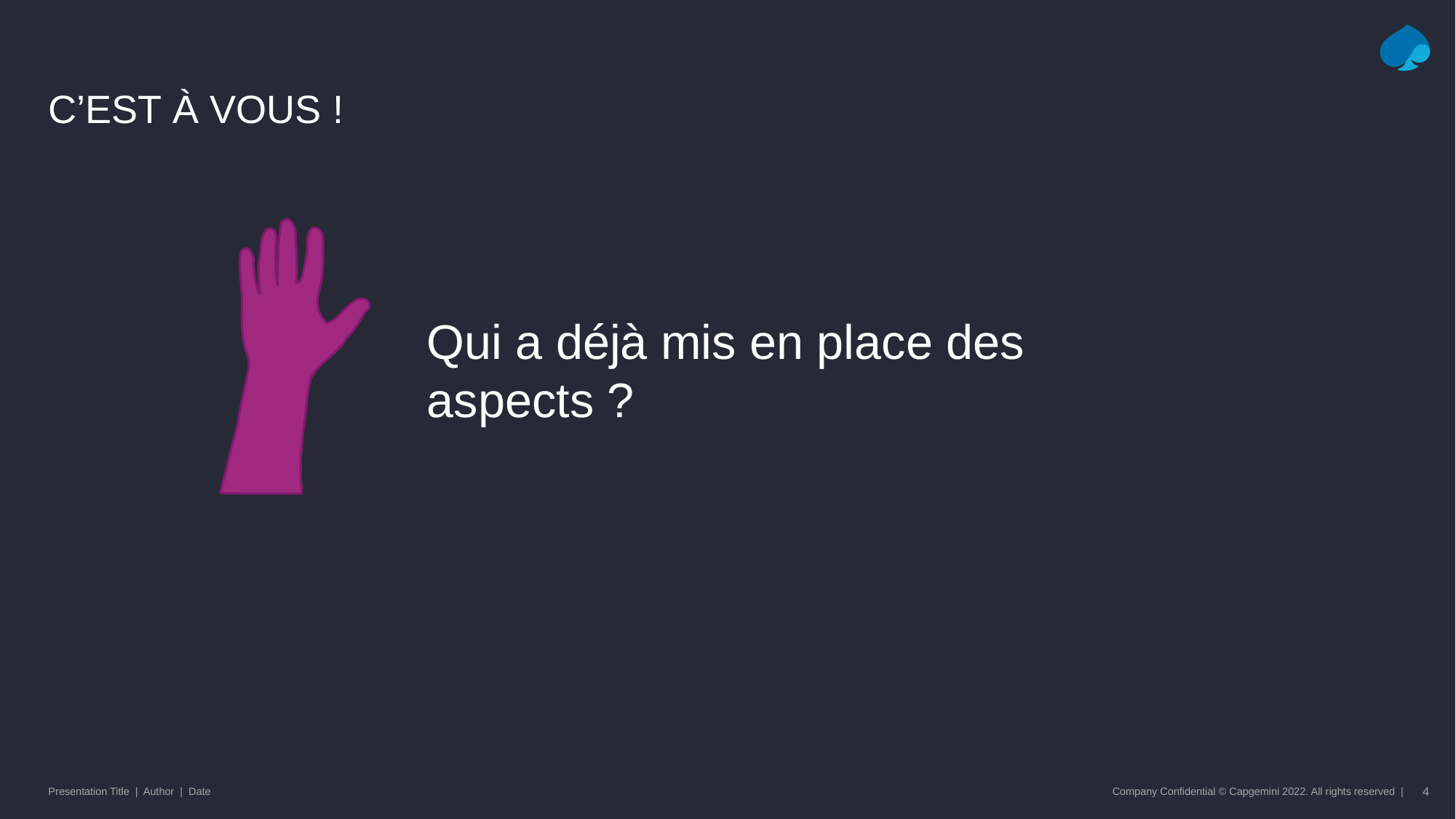

# C’est à vous !

Qui a déjà mis en place des aspects ?